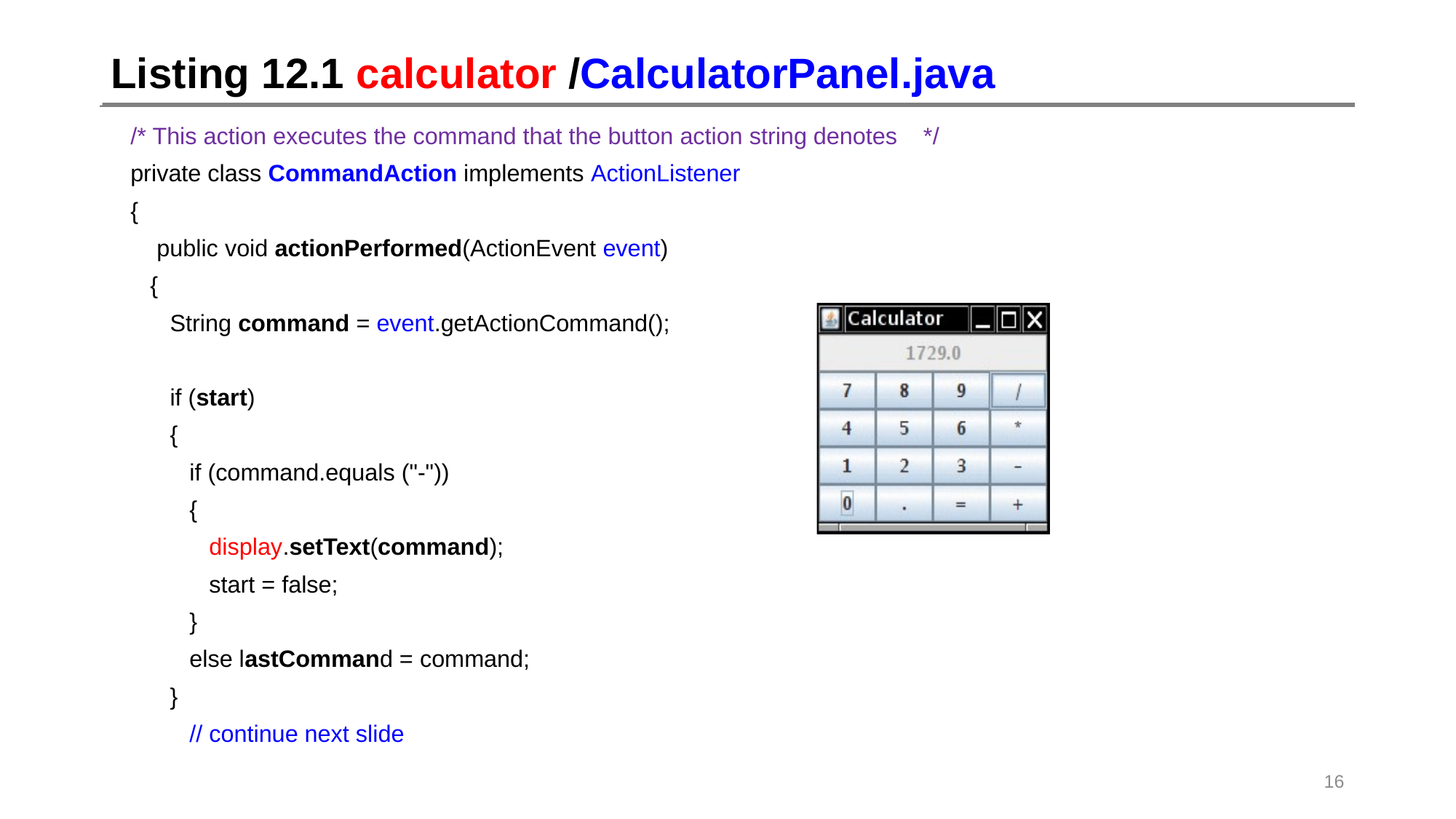

# Listing 12.1 calculator /CalculatorPanel.java
   /* This action executes the command that the button action string denotes    */
   private class CommandAction implements ActionListener
   {
       public void actionPerformed(ActionEvent event)
      {
         String command = event.getActionCommand();

         if (start)
         {
            if (command.equals ("-"))
            {
               display.setText(command);
               start = false;
            }
            else lastCommand = command;
         }
            // continue next slide

16